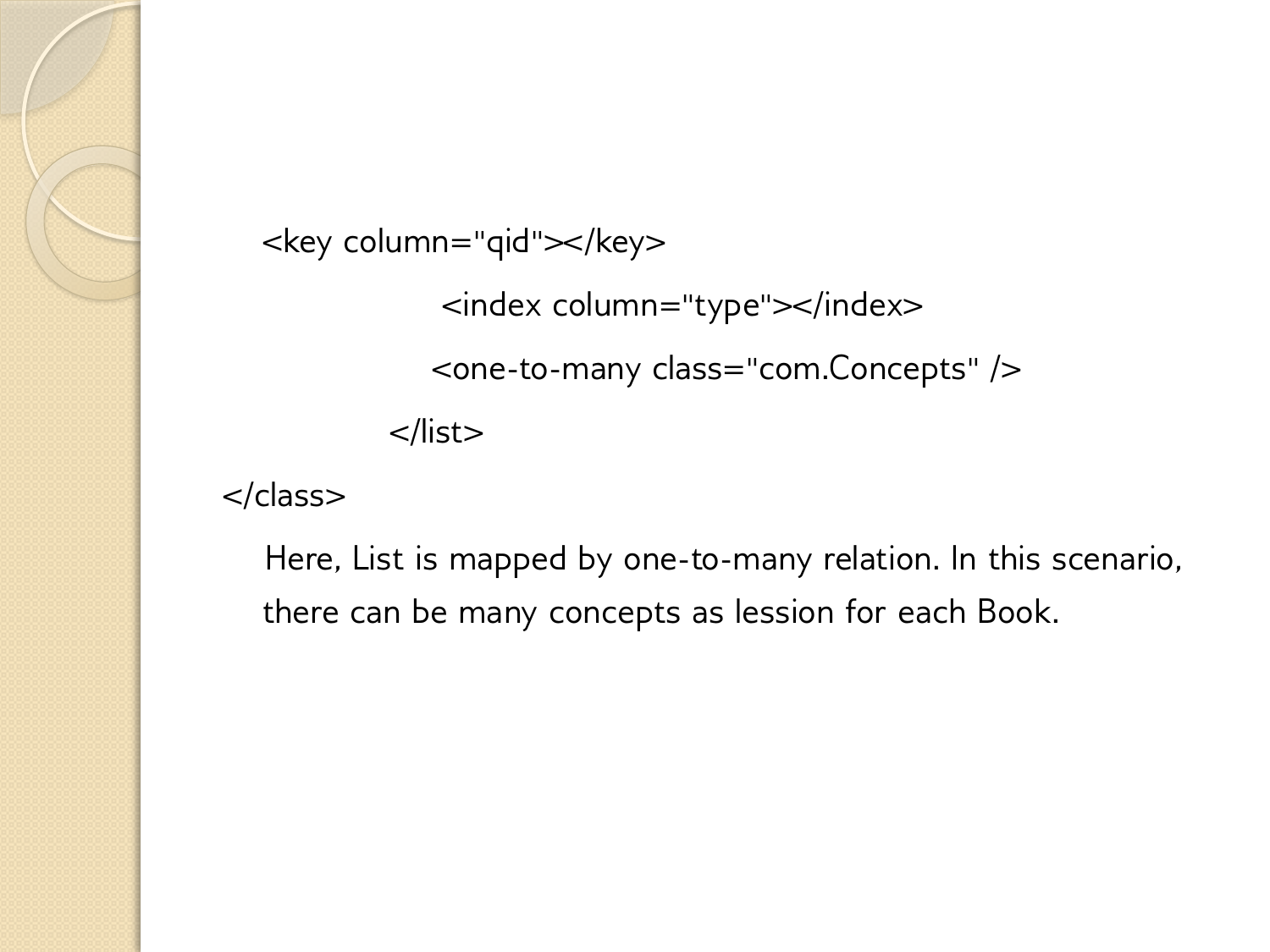

#
 	<key column="qid"></key>
     	     <index column="type"></index>
          	    <one-to-many class="com.Concepts" />
          	</list>
</class>
    Here, List is mapped by one-to-many relation. In this scenario, there can be many concepts as lession for each Book.